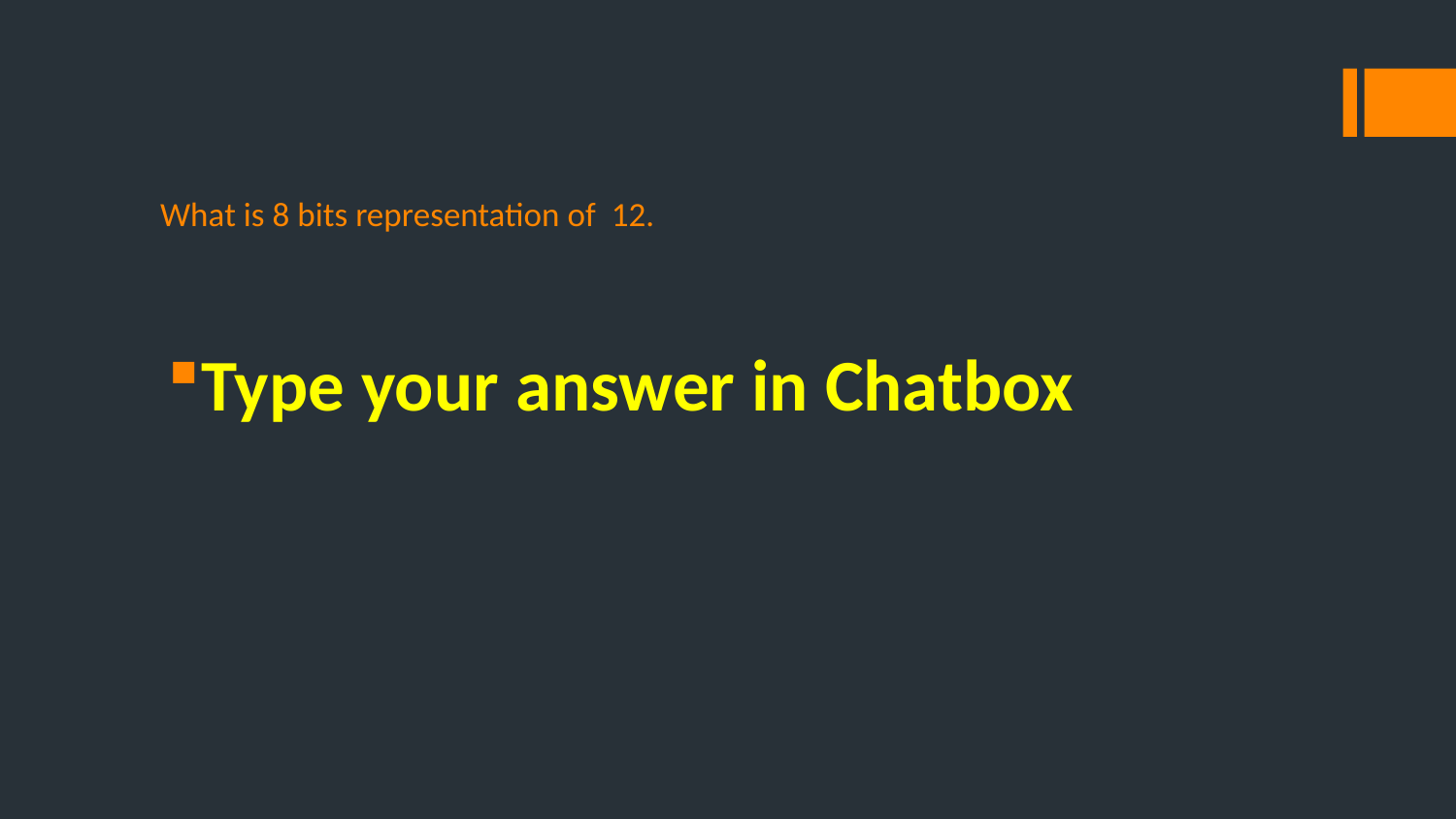

# What is 8 bits representation of  12.
Type your answer in Chatbox